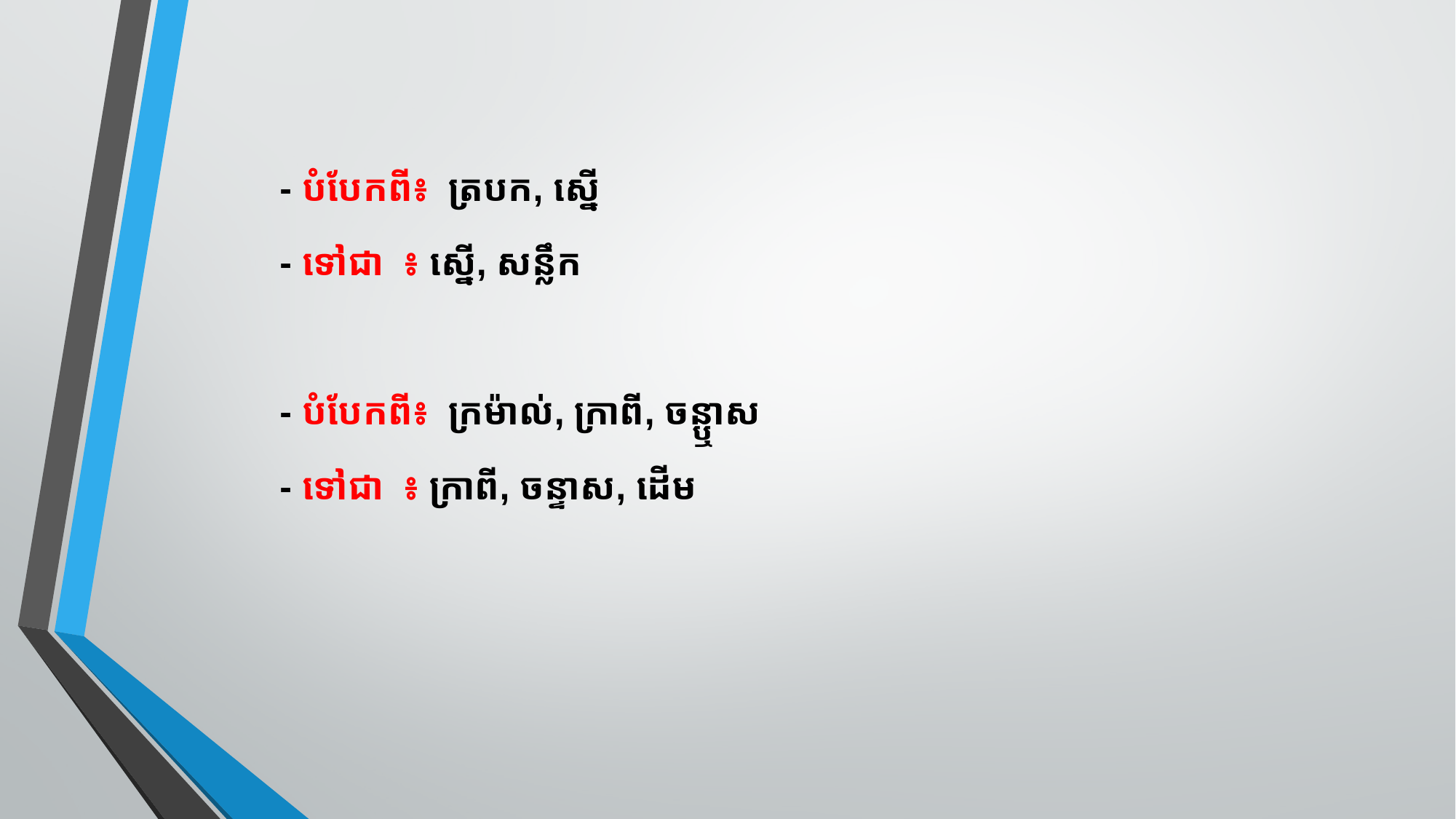

- បំបែកពី៖  ត្របក, ស្នើ
- ទៅជា  ៖ ស្នើ, សន្លឹក

- បំបែកពី៖  ក្រម៉ាល់, ក្រាពី, ចន្ឬាស
- ទៅជា  ៖ ក្រាពី, ចន្ទាស, ដើម